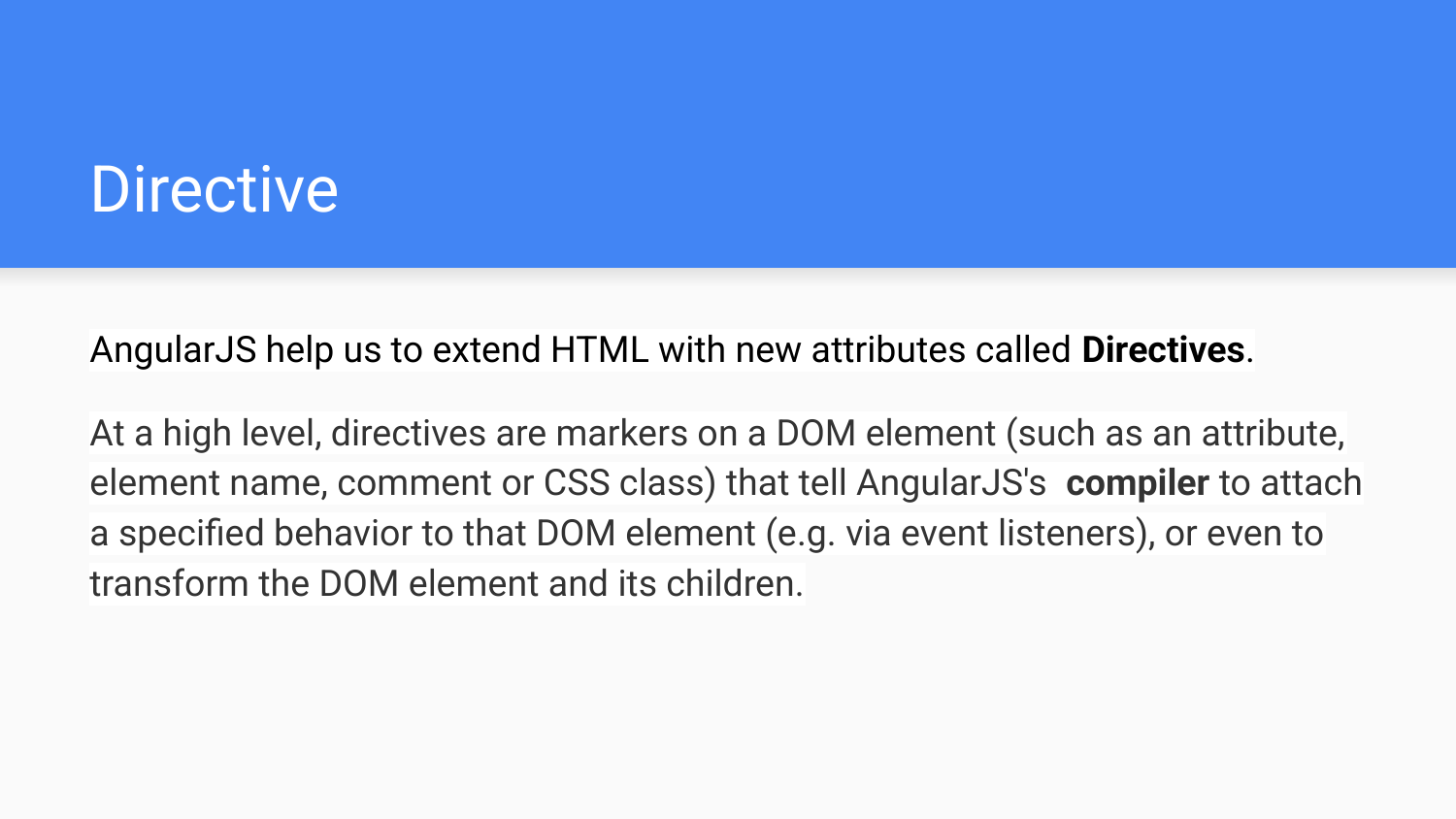

# Directive
AngularJS help us to extend HTML with new attributes called Directives.
At a high level, directives are markers on a DOM element (such as an attribute, element name, comment or CSS class) that tell AngularJS's  compiler to attach a specified behavior to that DOM element (e.g. via event listeners), or even to transform the DOM element and its children.